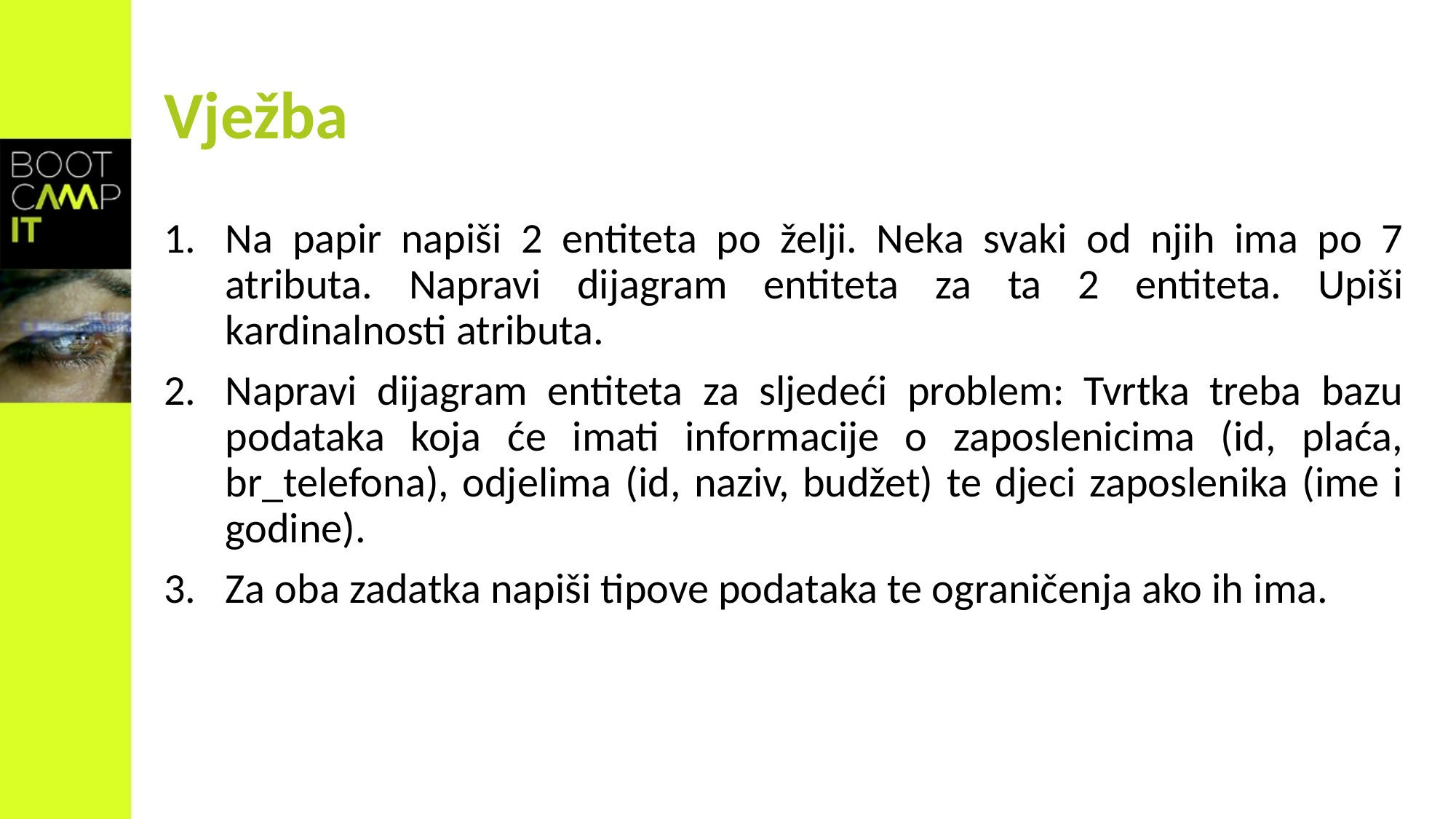

# Vježba
Na papir napiši 2 entiteta po želji. Neka svaki od njih ima po 7 atributa. Napravi dijagram entiteta za ta 2 entiteta. Upiši kardinalnosti atributa.
Napravi dijagram entiteta za sljedeći problem: Tvrtka treba bazu podataka koja će imati informacije o zaposlenicima (id, plaća, br_telefona), odjelima (id, naziv, budžet) te djeci zaposlenika (ime i godine).
Za oba zadatka napiši tipove podataka te ograničenja ako ih ima.